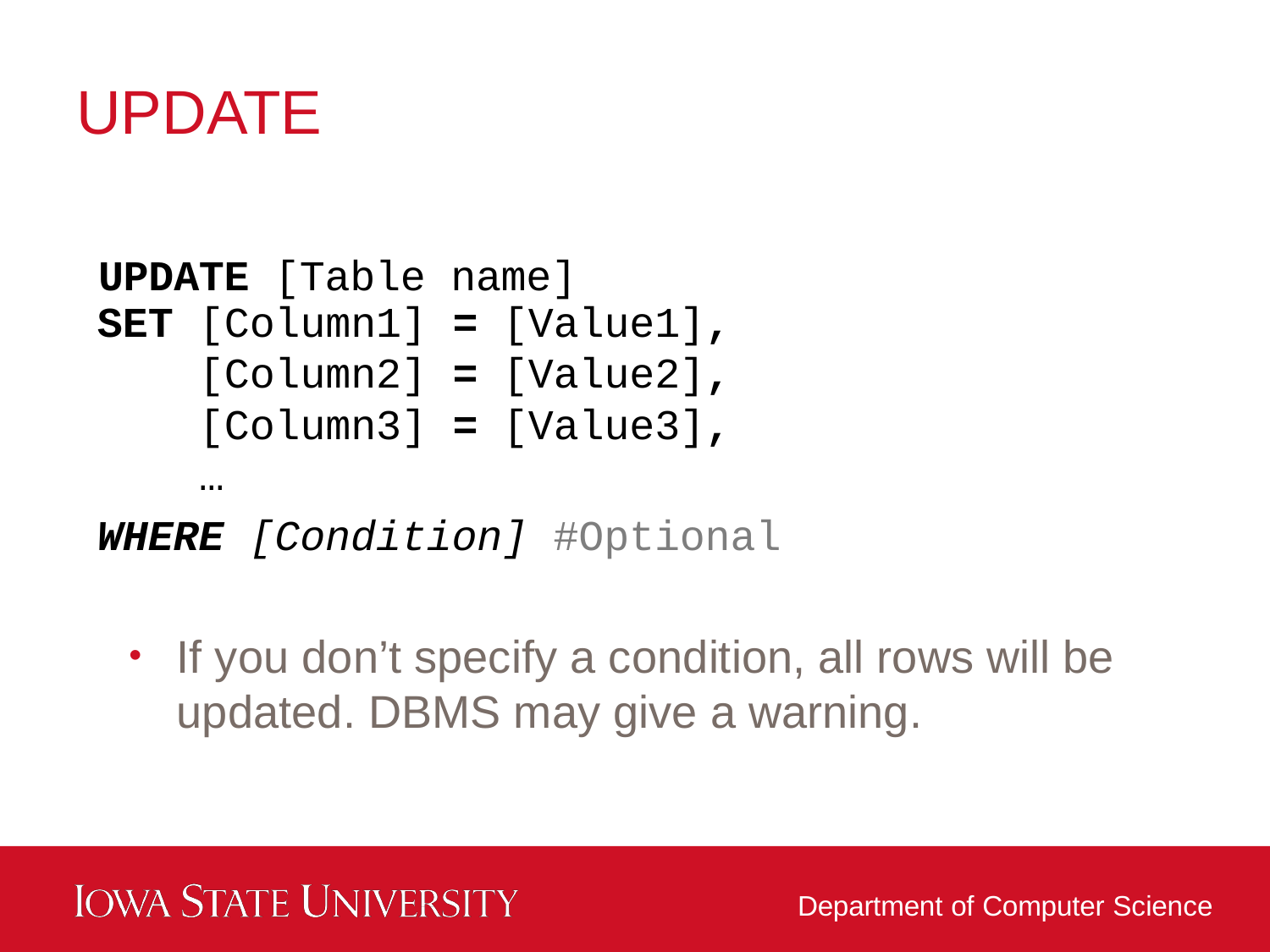

# UPDATE
UPDATE [Table name]
| SET | [Column1] | = | [Value1], |
| --- | --- | --- | --- |
|  | [Column2] | = | [Value2], |
|  | [Column3] | = | [Value3], |
|  | … |  |  |
WHERE [Condition] #Optional

If you don’t specify a condition, all rows will be
updated. DBMS may give a warning.

Department of Computer Science